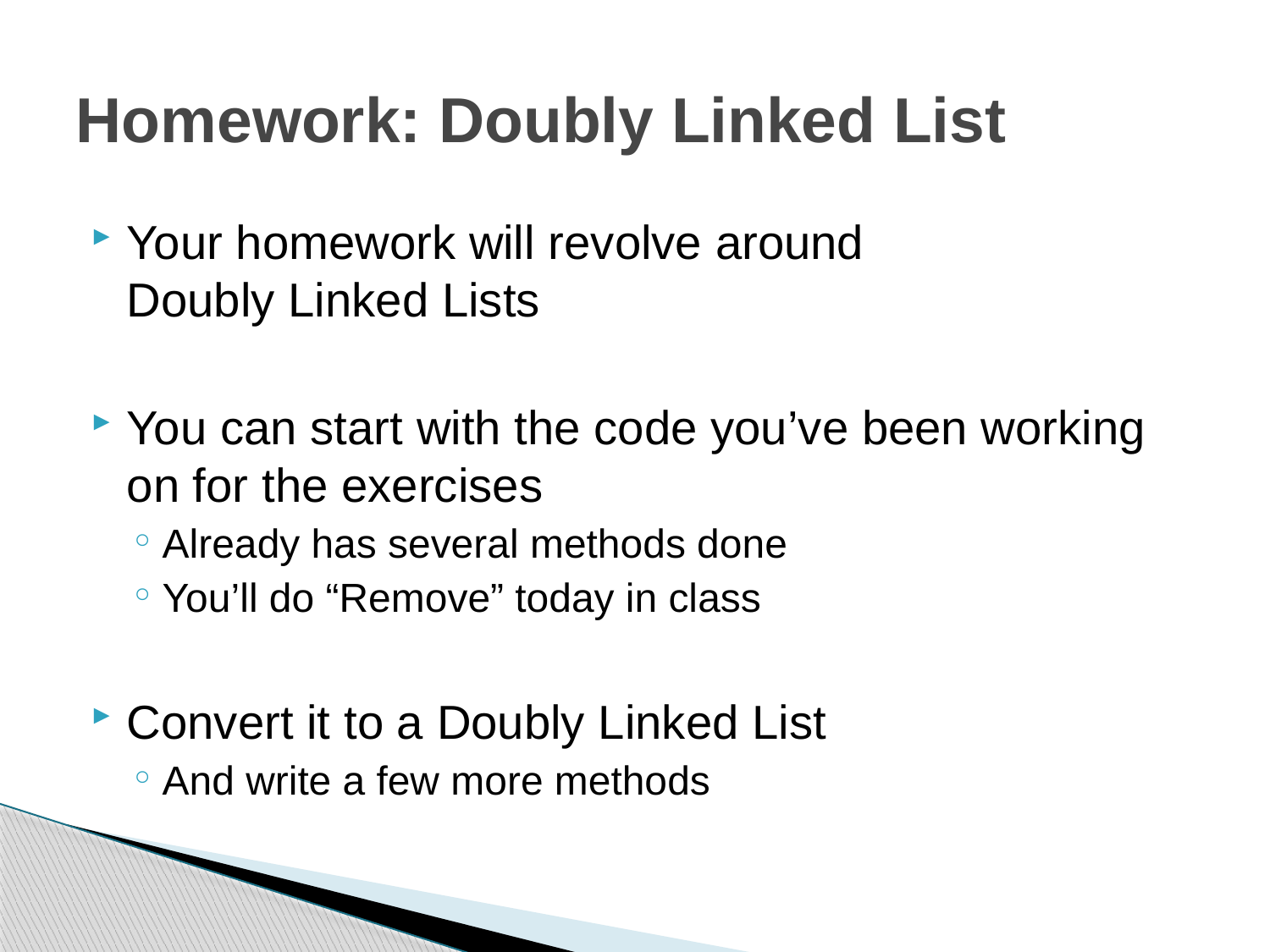

# Homework: Doubly Linked List
Your homework will revolve around
Doubly Linked Lists

You can start with the code you’ve been working on for the exercises
Already has several methods done
You’ll do “Remove” today in class

Convert it to a Doubly Linked List
And write a few more methods